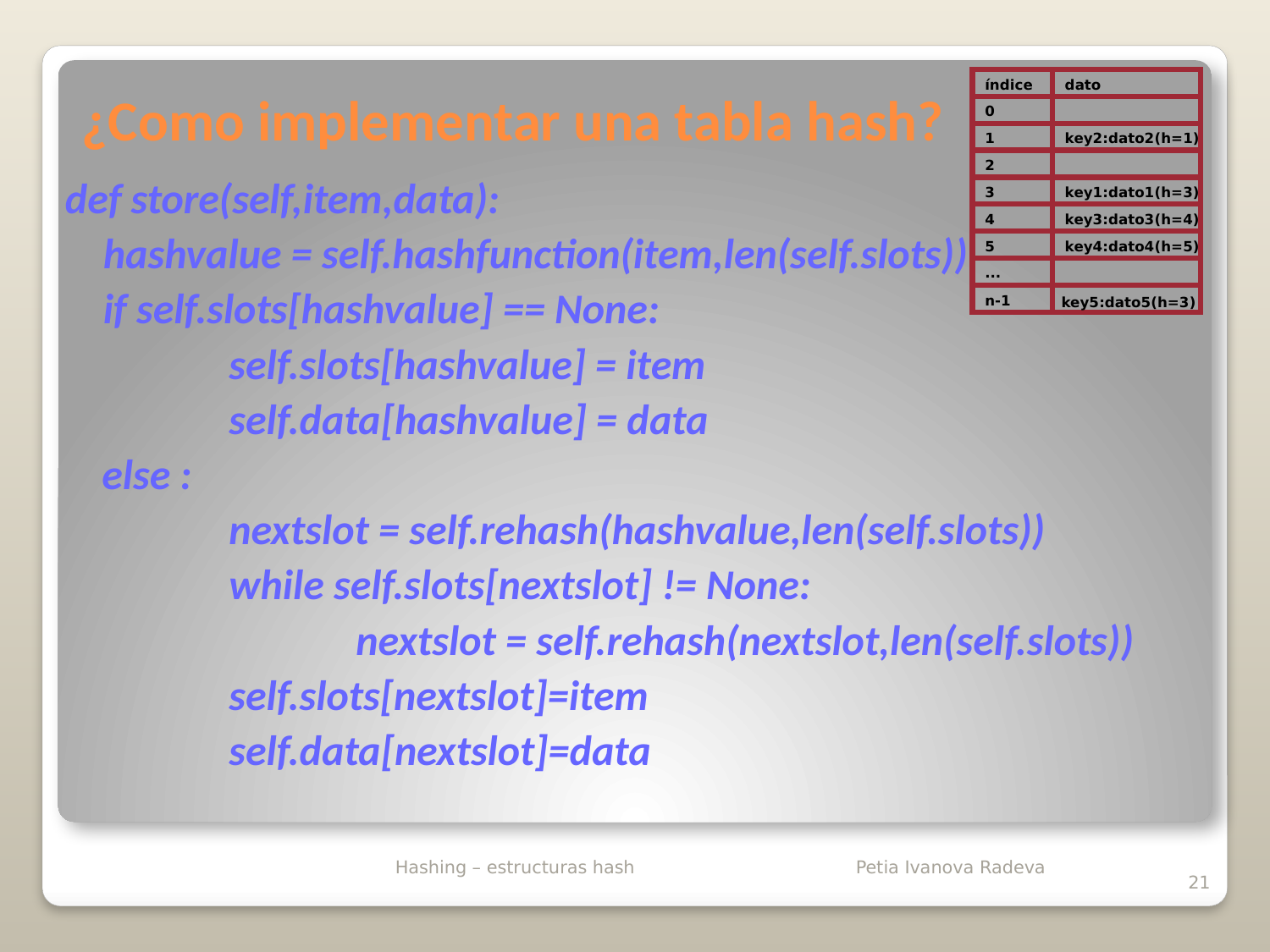

# ¿Como implementar una tabla hash?
índice
dato
0

1
key2:dato2(h=1)
2

3
key1:dato1(h=3)
4
key3:dato3(h=4)
5
key4:dato4(h=5)
...

n-1

key5:dato5(h=3)
def store(self,item,data):
    hashvalue = self.hashfunction(item,len(self.slots))
    if self.slots[hashvalue] == None:
		self.slots[hashvalue] = item
		self.data[hashvalue] = data
	else :
		nextslot = self.rehash(hashvalue,len(self.slots))
		while self.slots[nextslot] != None:
			nextslot = self.rehash(nextslot,len(self.slots))
		self.slots[nextslot]=item
		self.data[nextslot]=data

 Hashing – estructuras hash
21